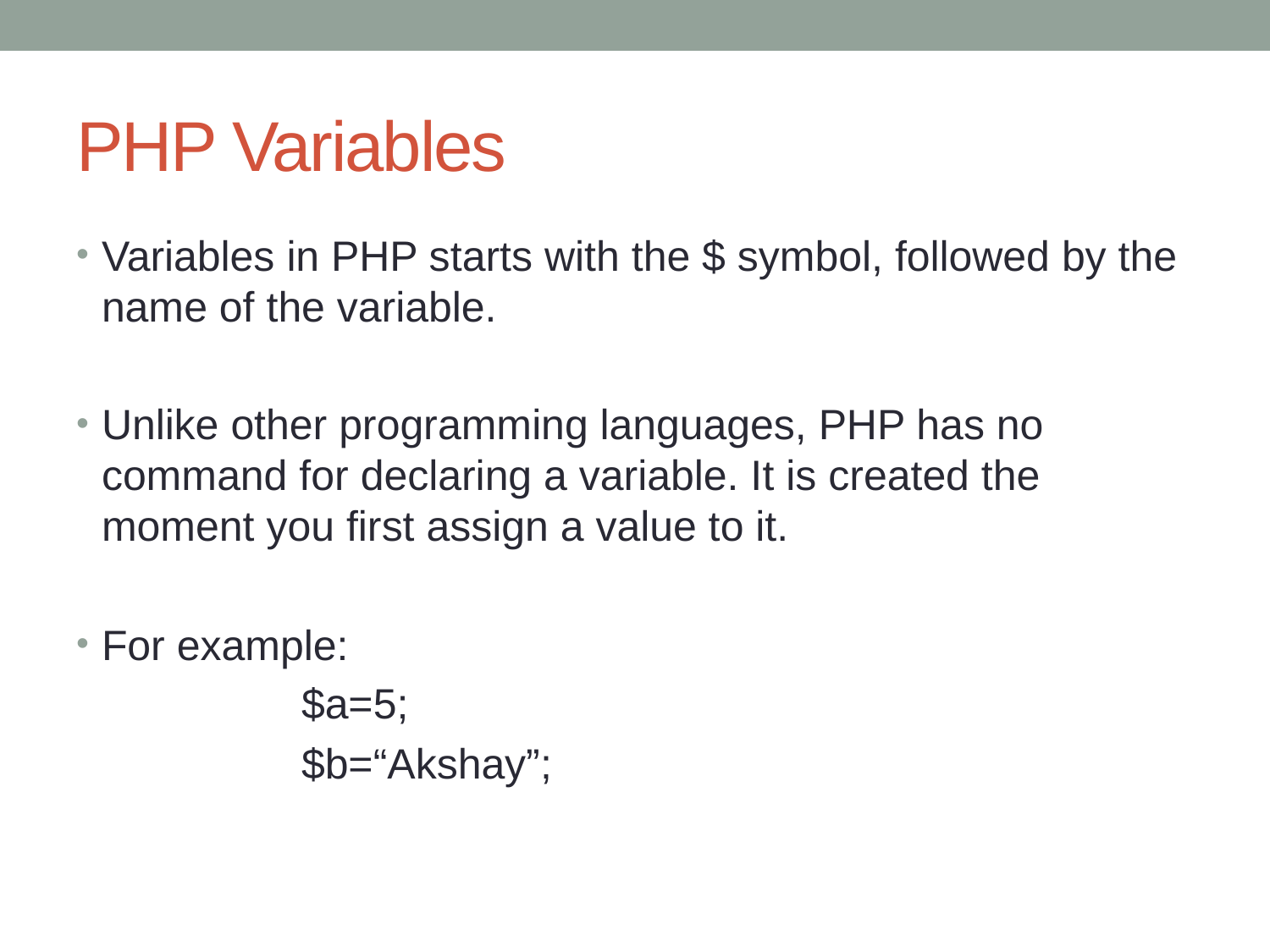

# PHP Variables
Variables in PHP starts with the $ symbol, followed by the name of the variable.

Unlike other programming languages, PHP has no command for declaring a variable. It is created the moment you first assign a value to it.

For example:
                   $a=5;
                   $b=“Akshay”;